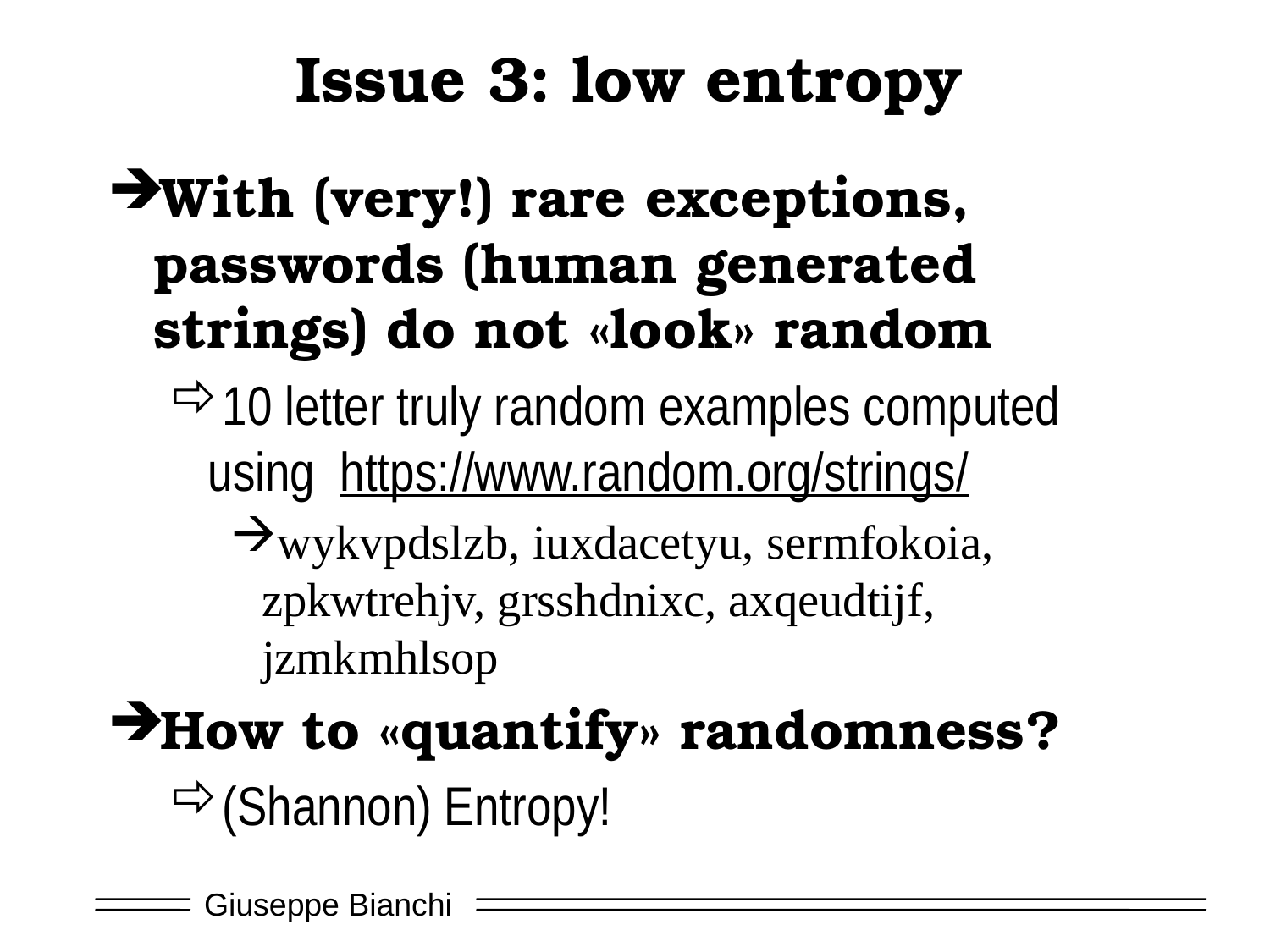

# Issue 3: low entropy
With (very!) rare exceptions, passwords (human generated strings) do not «look» random
10 letter truly random examples computed using  https://www.random.org/strings/
wykvpdslzb, iuxdacetyu, sermfokoia, zpkwtrehjv, grsshdnixc, axqeudtijf, jzmkmhlsop
How to «quantify» randomness?
(Shannon) Entropy!